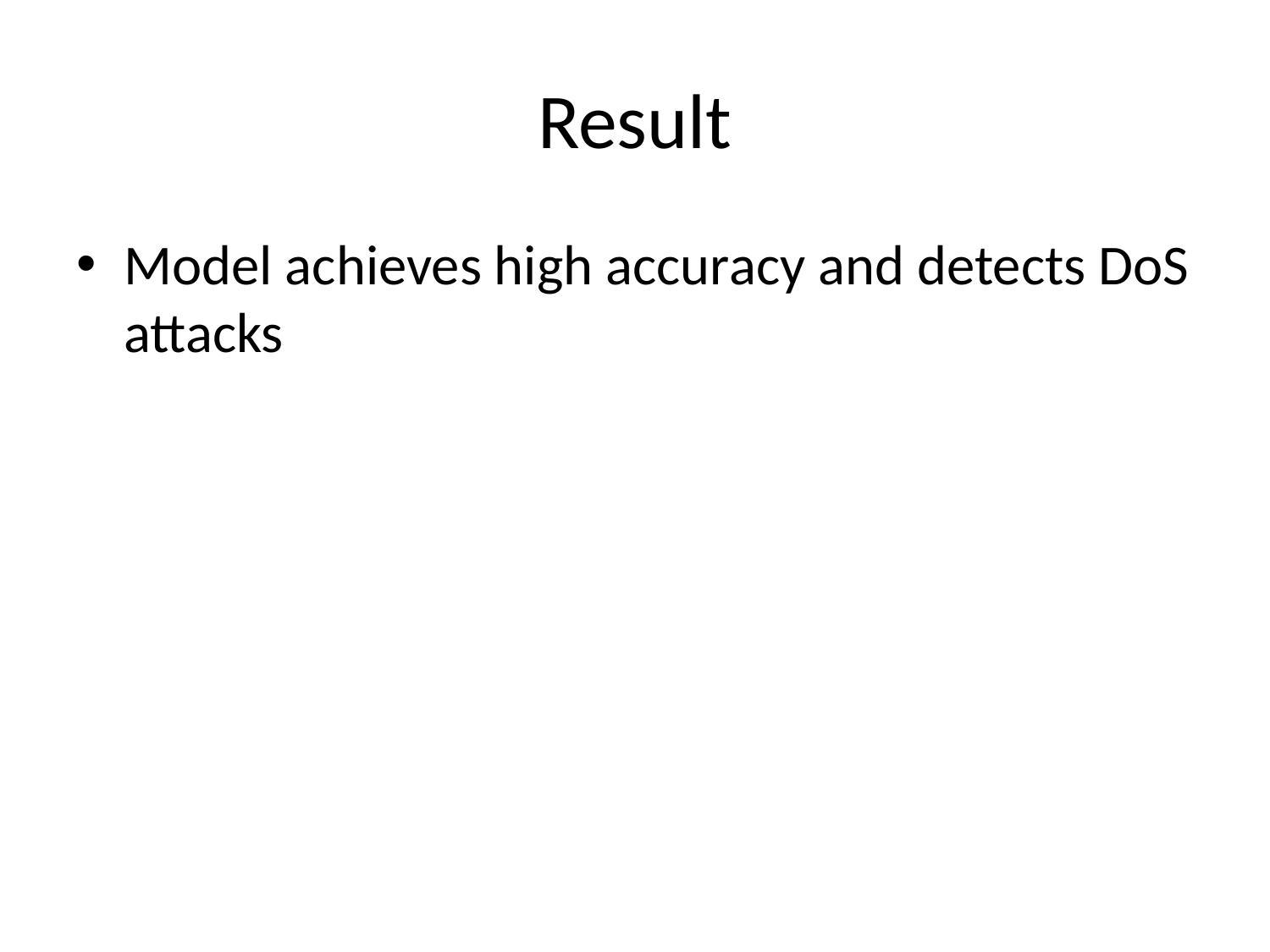

# Result
Model achieves high accuracy and detects DoS attacks